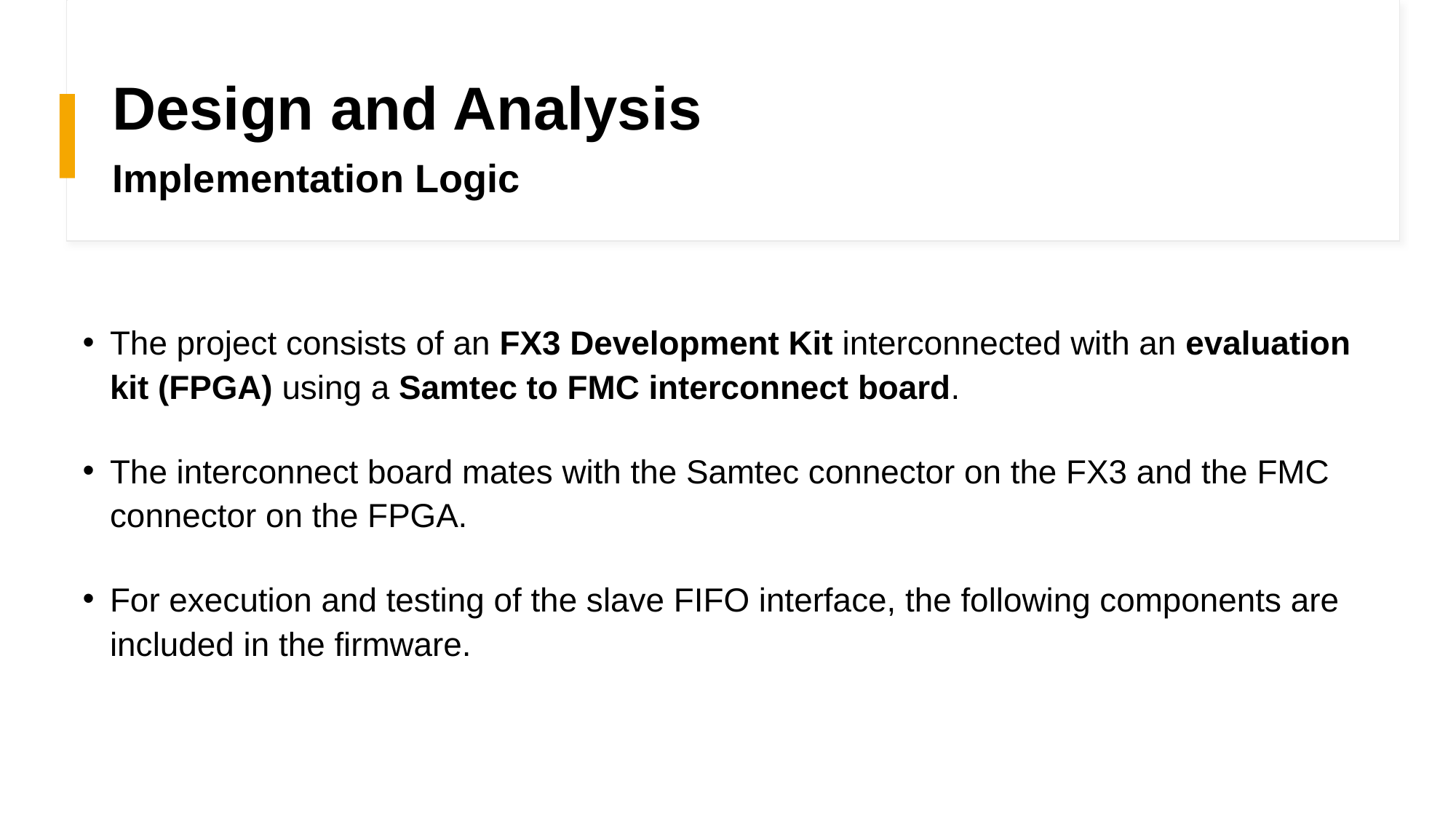

Design and Analysis
# Implementation Logic
The project consists of an FX3 Development Kit interconnected with an evaluation kit (FPGA) using a Samtec to FMC interconnect board.

The interconnect board mates with the Samtec connector on the FX3 and the FMC connector on the FPGA.

For execution and testing of the slave FIFO interface, the following components are included in the firmware.